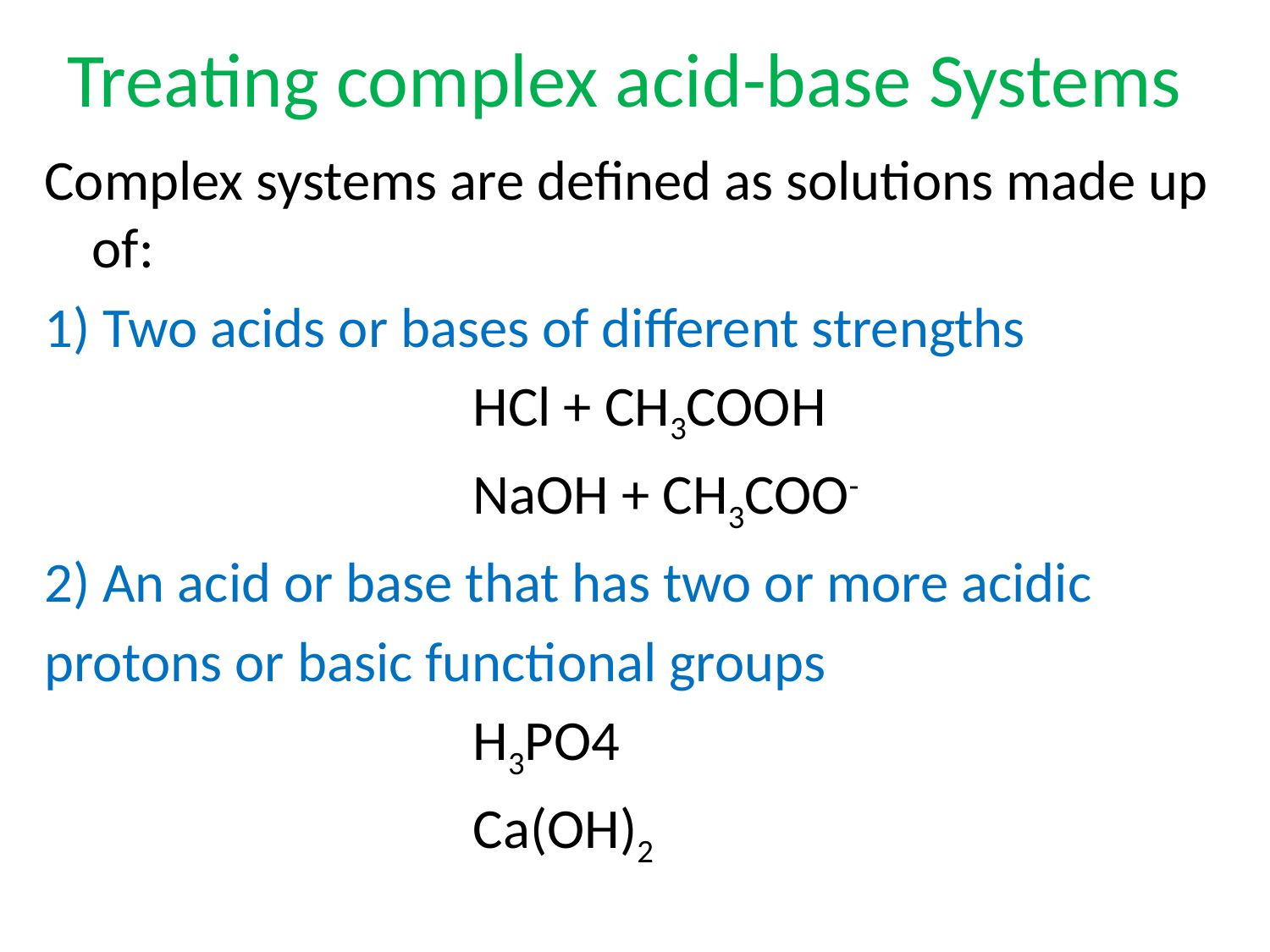

# Treating complex acid-base Systems
Complex systems are defined as solutions made up of:
1) Two acids or bases of different strengths
				HCl + CH3COOH
				NaOH + CH3COO-
2) An acid or base that has two or more acidic
protons or basic functional groups
				H3PO4
				Ca(OH)2